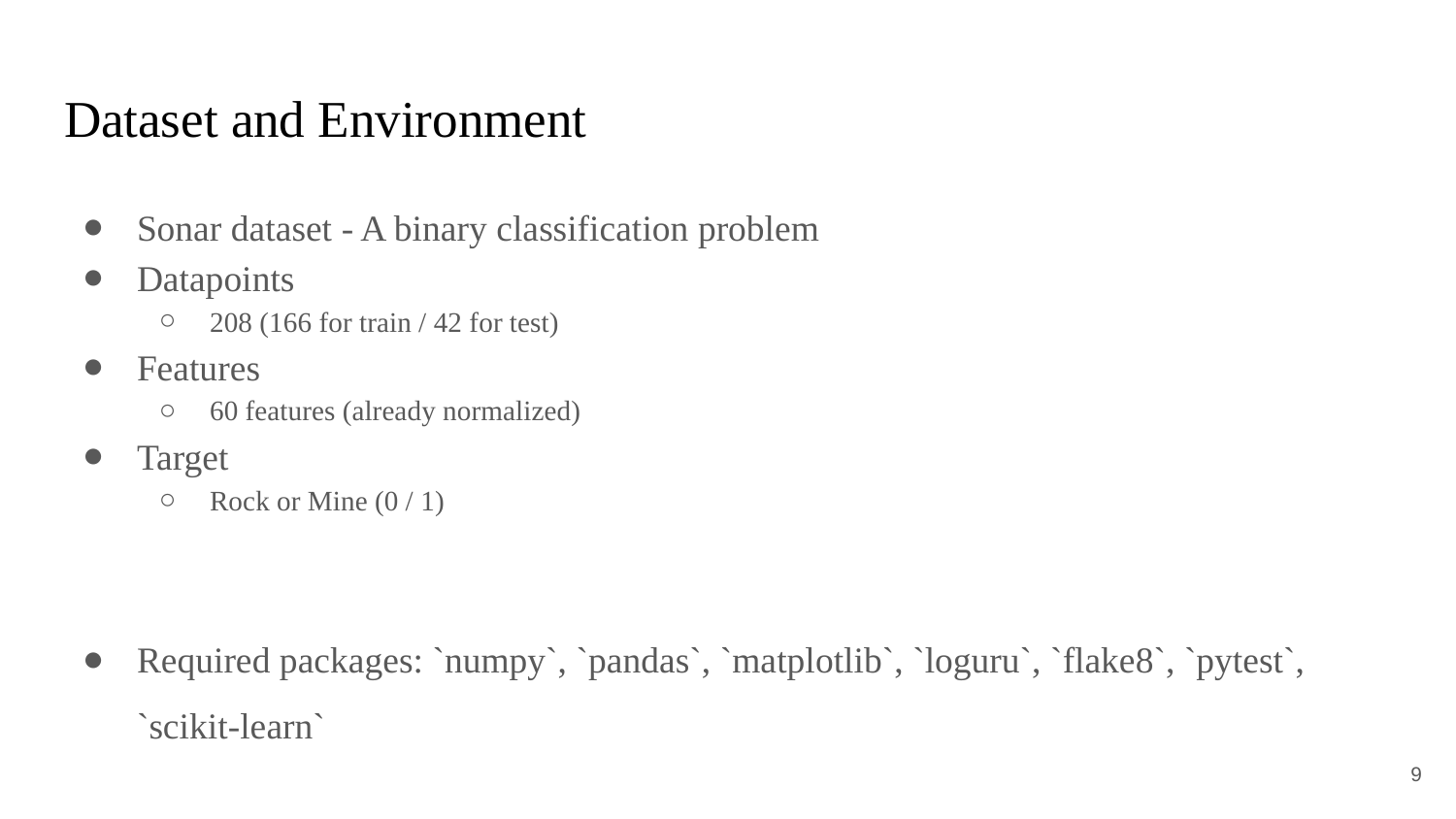

# Dataset and Environment
Sonar dataset - A binary classification problem
Datapoints
208 (166 for train / 42 for test)
Features
60 features (already normalized)
Target
Rock or Mine (0 / 1)

Required packages: `numpy`, `pandas`, `matplotlib`, `loguru`, `flake8`, `pytest`, `scikit-learn`
9